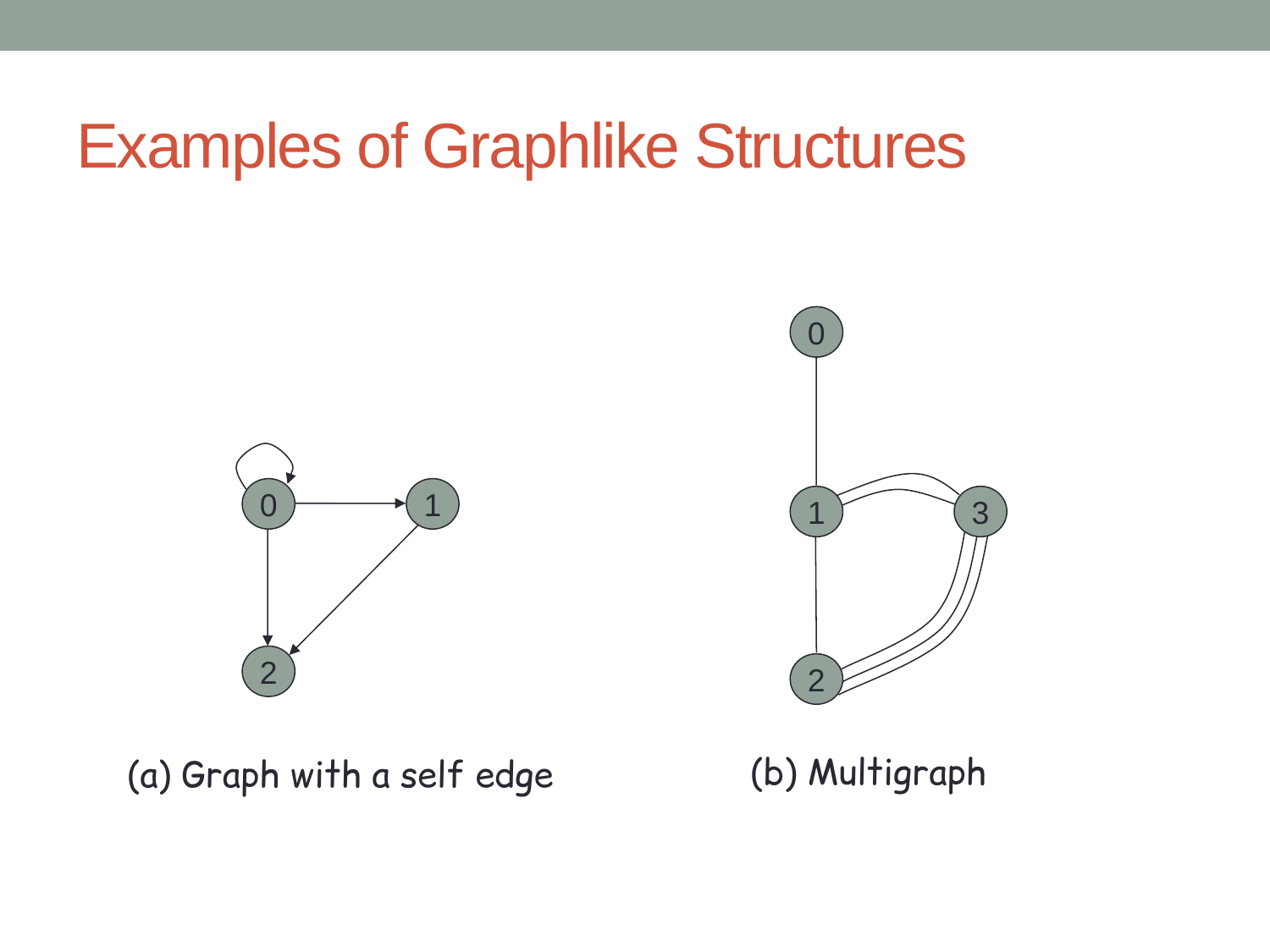

# Examples of Graphlike Structures
0

0
1
1
3

2
2
(b) Multigraph
(a) Graph with a self edge